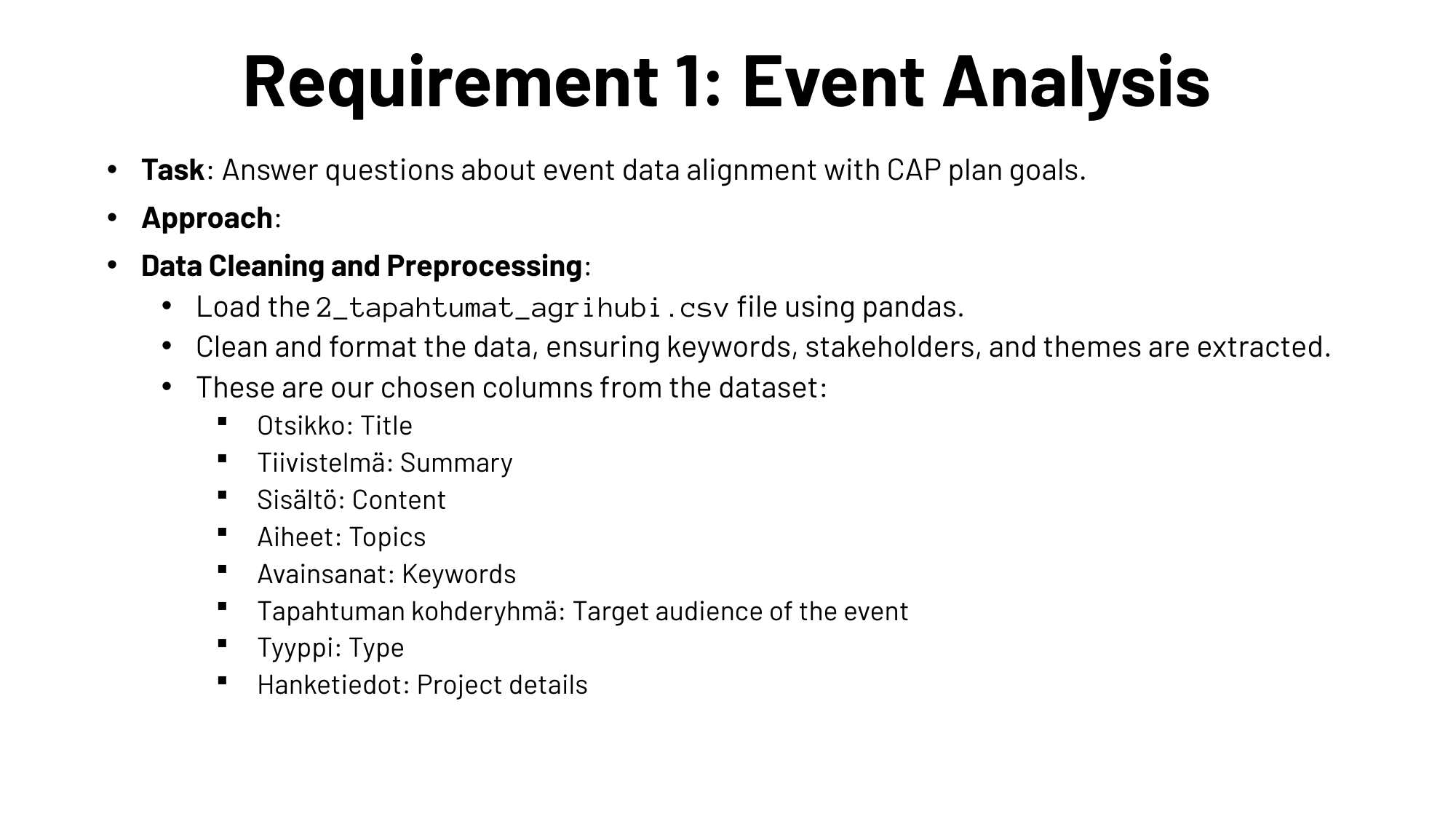

# Requirement 1: Event Analysis
Task: Answer questions about event data alignment with CAP plan goals.
Approach:
Data Cleaning and Preprocessing:
Load the 2_tapahtumat_agrihubi.csv file using pandas.
Clean and format the data, ensuring keywords, stakeholders, and themes are extracted.
These are our chosen columns from the dataset:
Otsikko: Title
Tiivistelmä: Summary
Sisältö: Content
Aiheet: Topics
Avainsanat: Keywords
Tapahtuman kohderyhmä: Target audience of the event
Tyyppi: Type
Hanketiedot: Project details